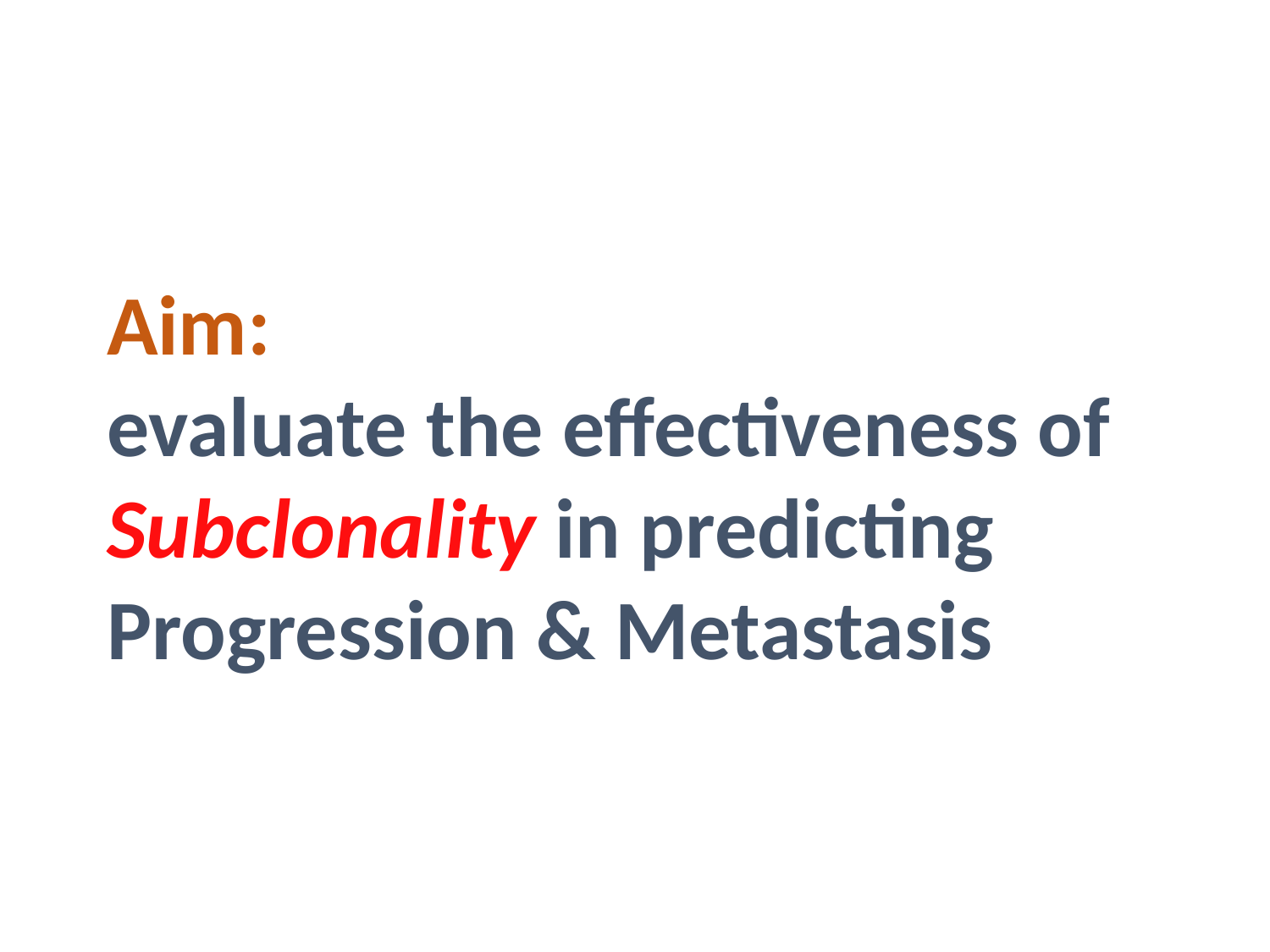

Aim:
evaluate the effectiveness of Subclonality in predicting
Progression & Metastasis